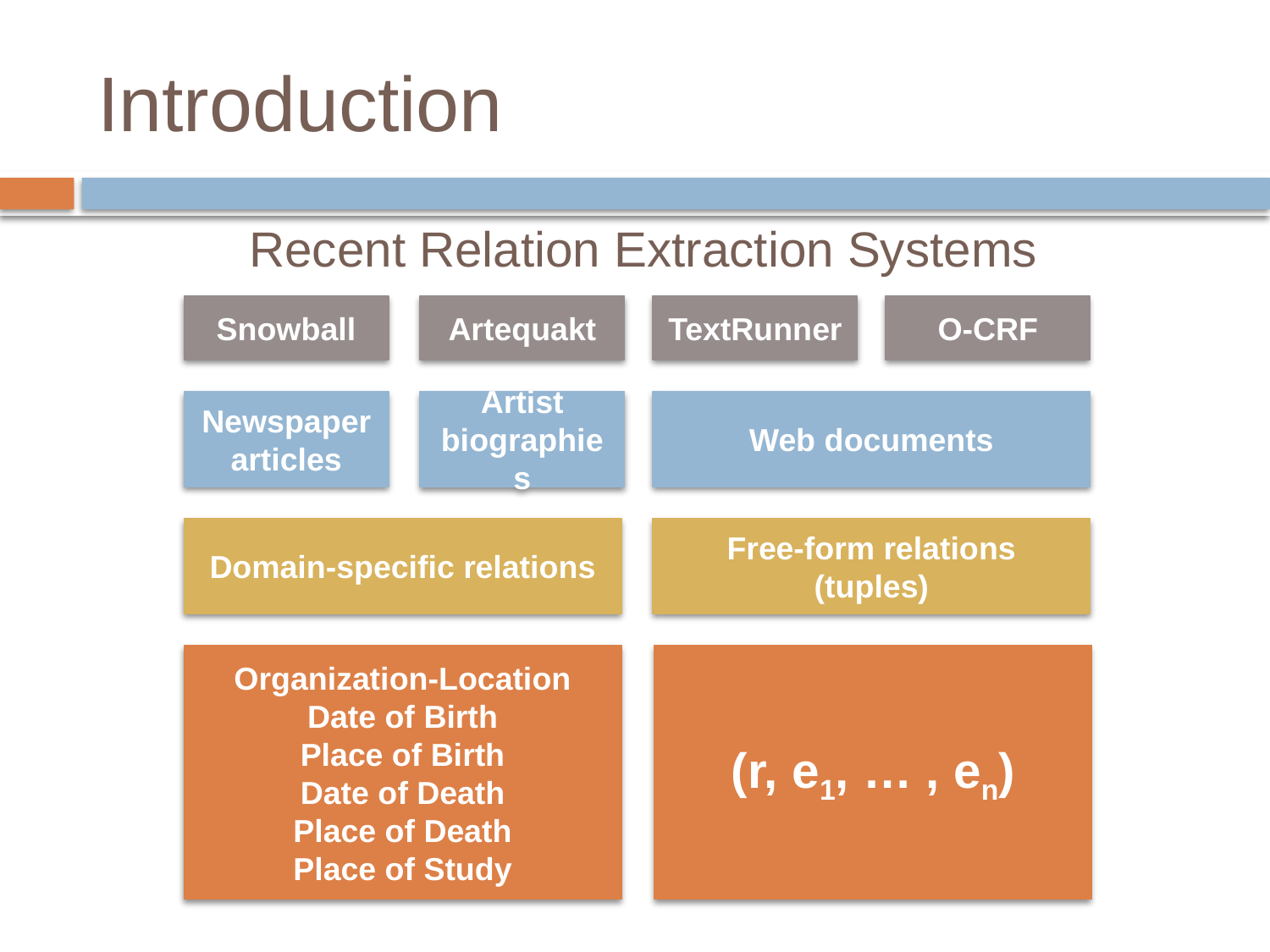

# Introduction
Recent Relation Extraction Systems
Snowball
Artequakt
TextRunner
O-CRF
Newspaper articles
Artist biographies
Web documents
Domain-specific relations
Free-form relations (tuples)
Organization-Location
Date of Birth
Place of Birth
Date of Death
Place of Death
Place of Study
(r, e1, … , en)